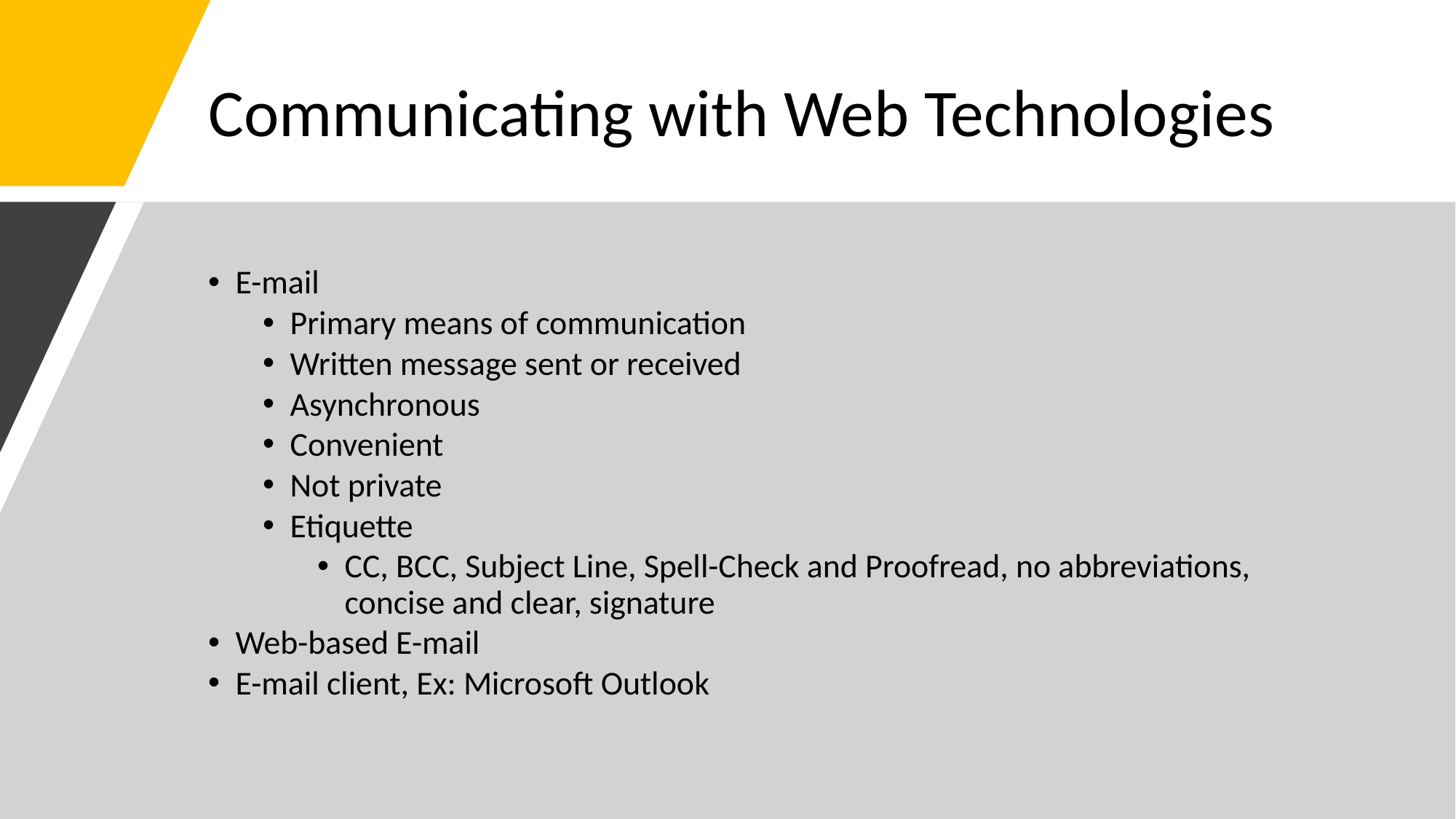

Communicating with Web Technologies

E-mail
Primary means of communication
Written message sent or received
Asynchronous
Convenient
Not private
Etiquette
CC, BCC, Subject Line, Spell-Check and Proofread, no abbreviations, concise and clear, signature
Web-based E-mail
E-mail client, Ex: Microsoft Outlook